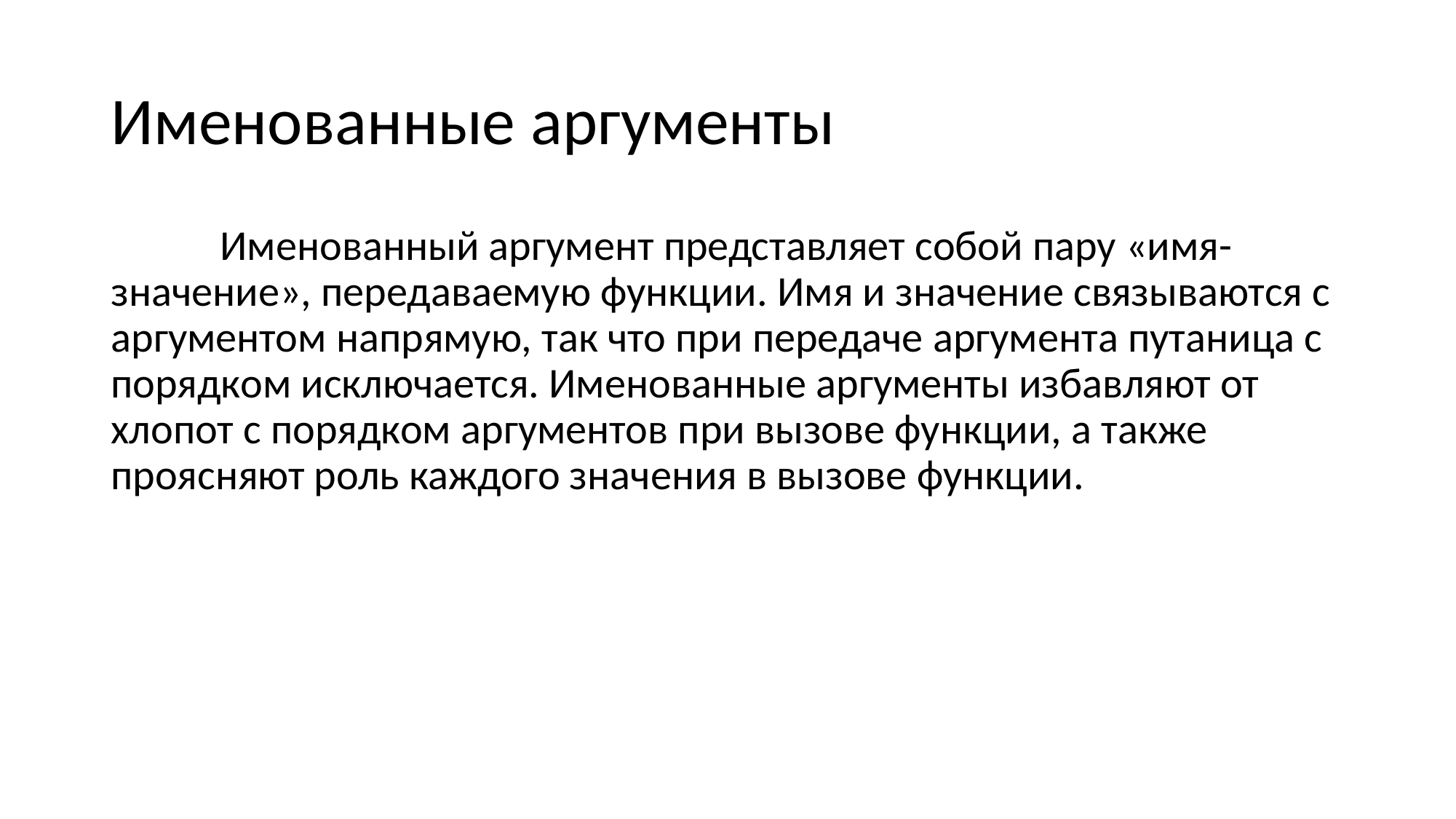

# Именованные аргументы
	Именованный аргумент представляет собой пару «имя-значение», передаваемую функции. Имя и значение связываются с аргументом напрямую, так что при передаче аргумента путаница с порядком исключается. Именованные аргументы избавляют от хлопот с порядком аргументов при вызове функции, а также проясняют роль каждого значения в вызове функции.